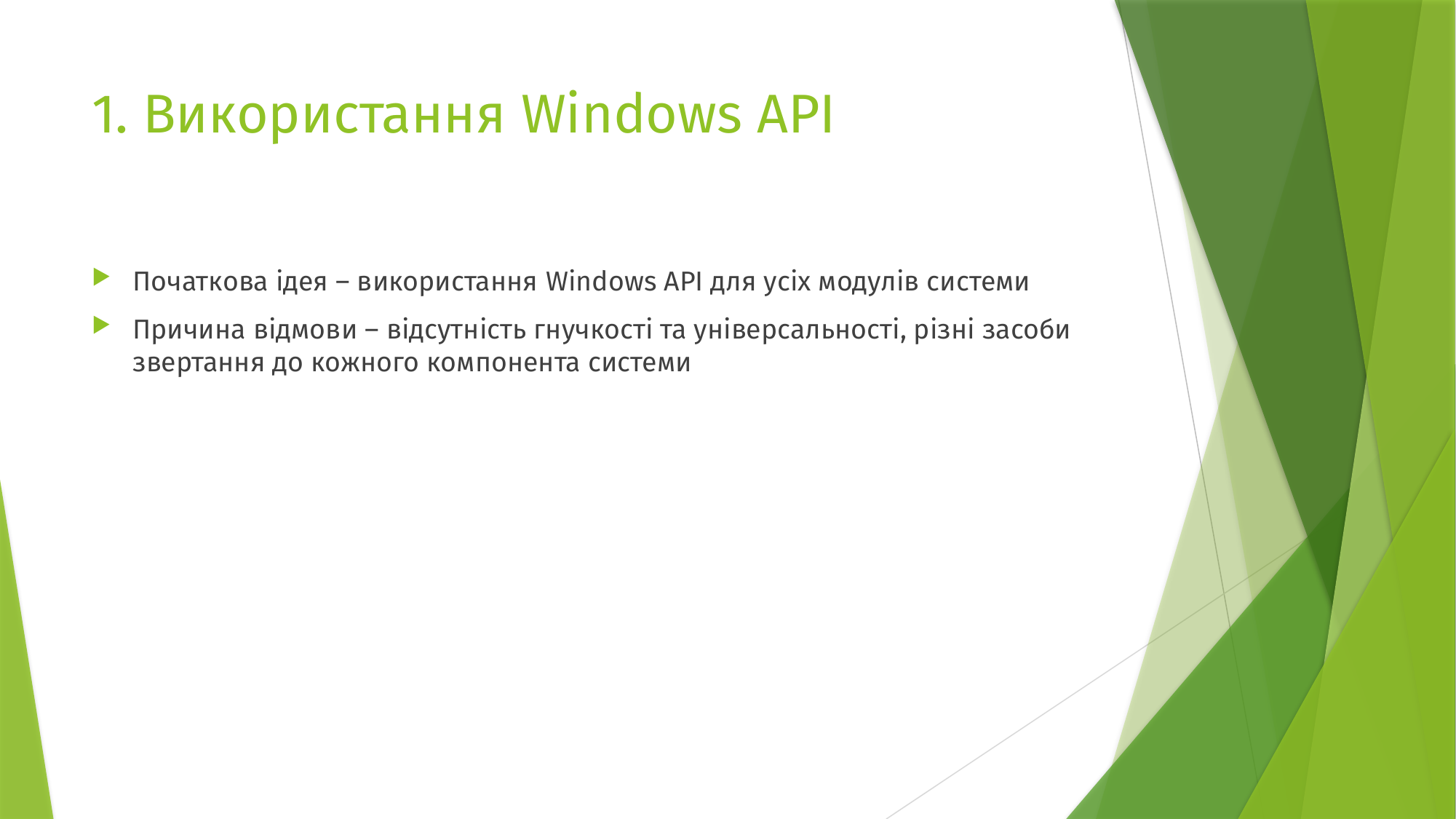

# 1. Використання Windows API
Початкова ідея – використання Windows API для усіх модулів системи
Причина відмови – відсутність гнучкості та універсальності, різні засоби звертання до кожного компонента системи